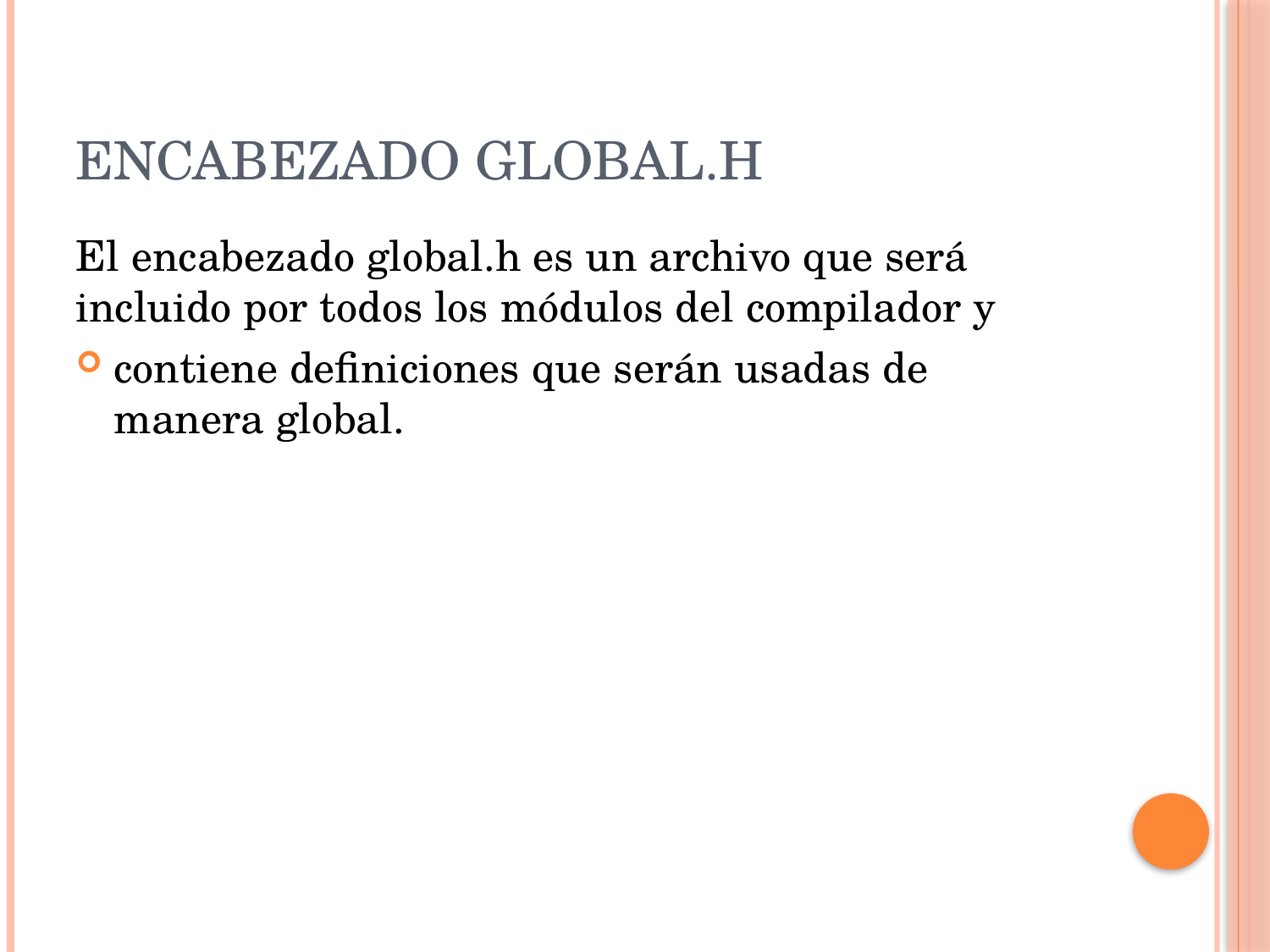

# Encabezado global.h
El encabezado global.h es un archivo que será incluido por todos los módulos del compilador y
contiene definiciones que serán usadas de manera global.